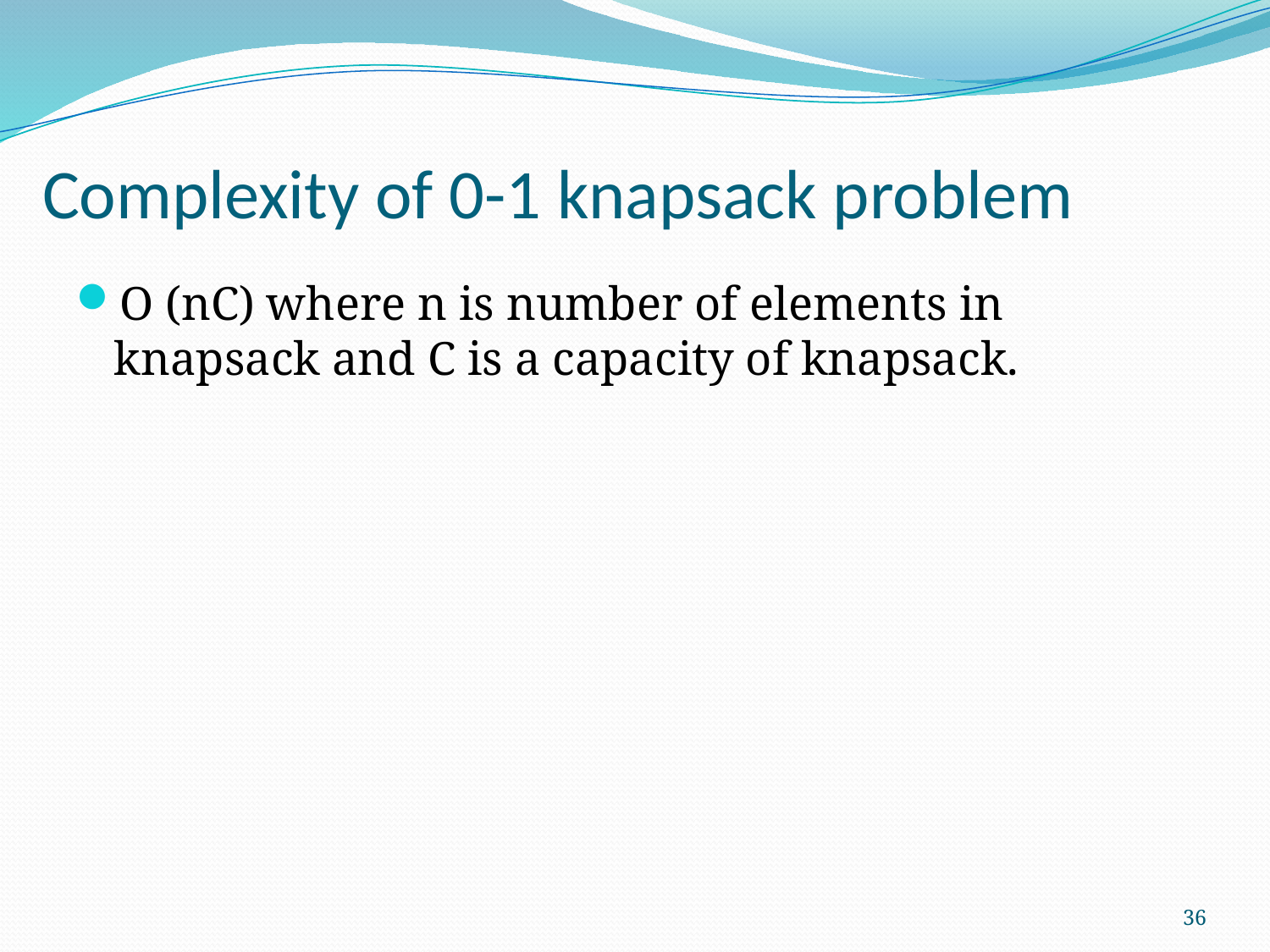

# Complexity of 0-1 knapsack problem
O (nC) where n is number of elements in knapsack and C is a capacity of knapsack.

36